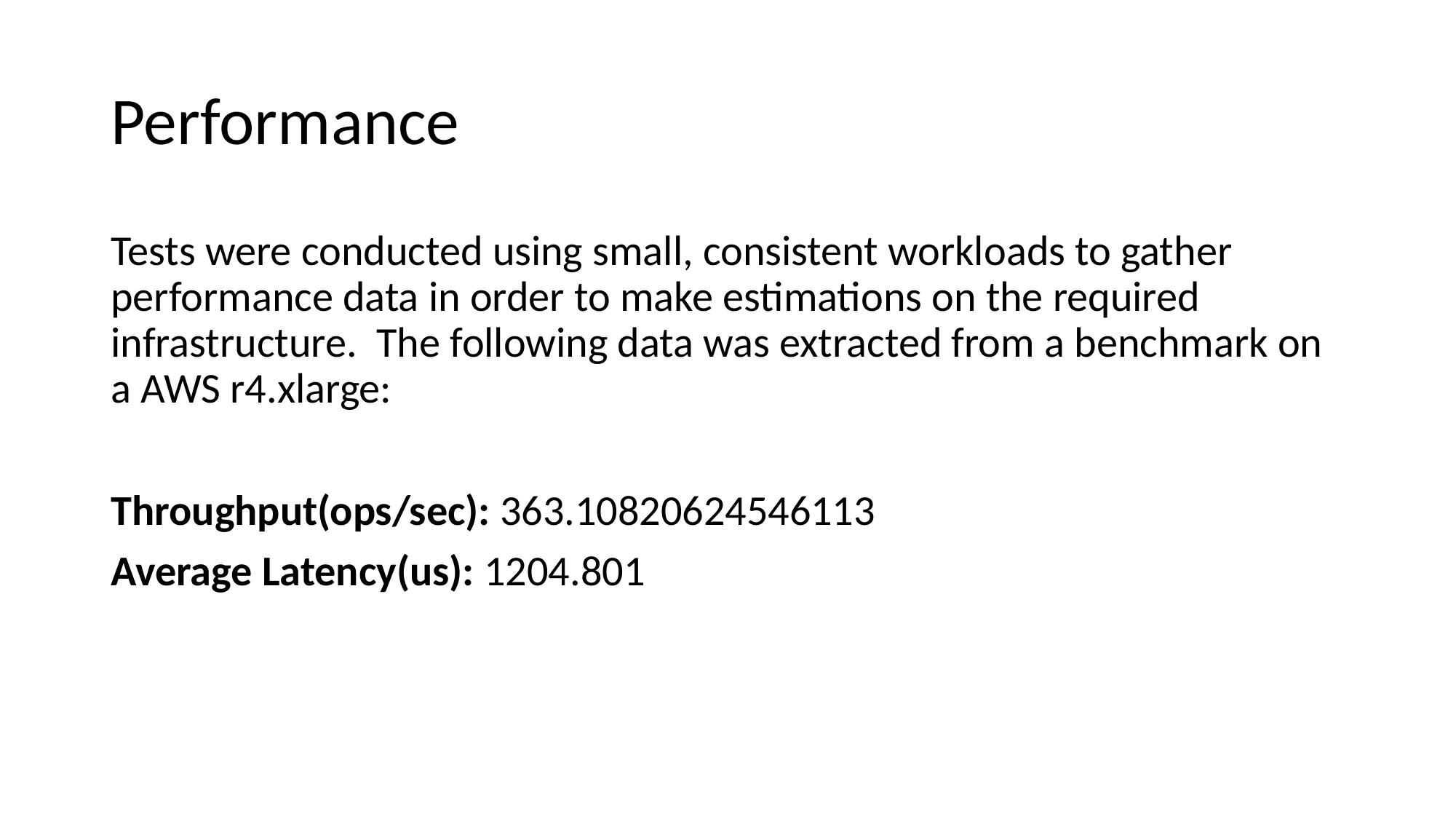

# Performance
Tests were conducted using small, consistent workloads to gather performance data in order to make estimations on the required infrastructure.  The following data was extracted from a benchmark on a AWS r4.xlarge:

Throughput(ops/sec): 363.10820624546113
Average Latency(us): 1204.801